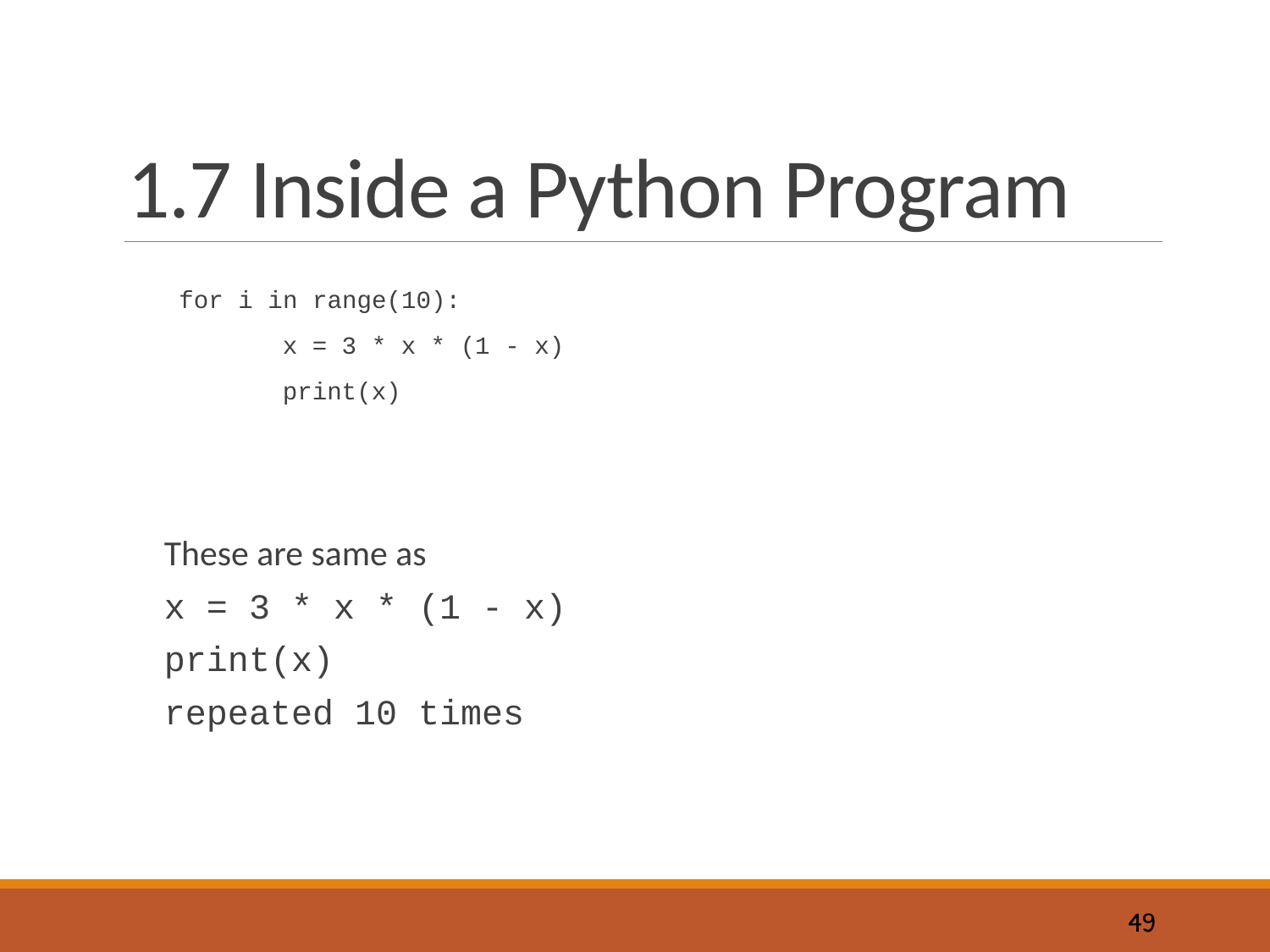

# 1.7 Inside a Python Program
 for i in range(10):
        x = 3 * x * (1 - x)
        print(x)

These are same as
x = 3 * x * (1 - x)
print(x)
repeated 10 times

49